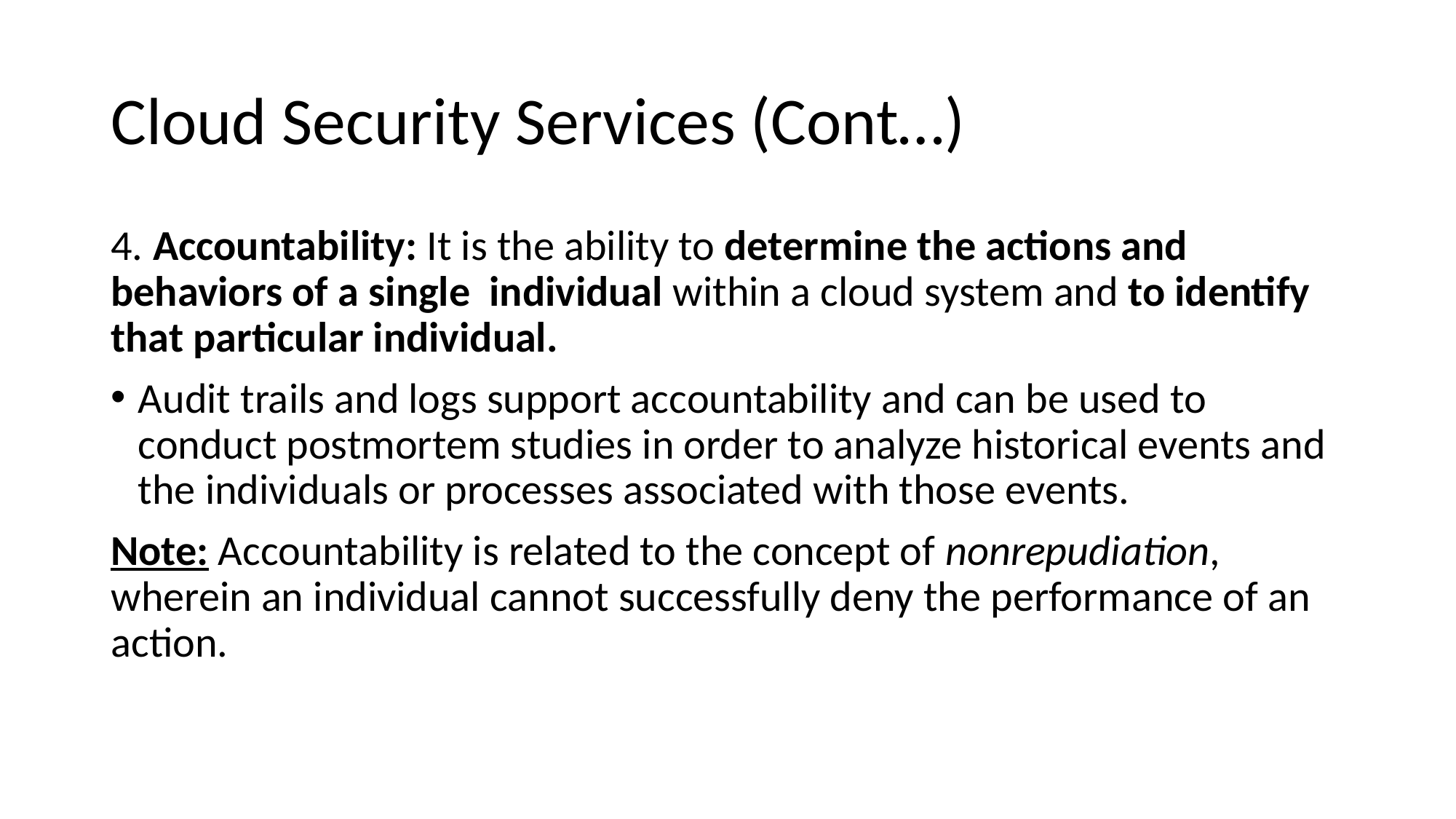

# Cloud Security Services (Cont…)
4. Accountability: It is the ability to determine the actions and behaviors of a single  individual within a cloud system and to identify that particular individual.
Audit trails and logs support accountability and can be used to conduct postmortem studies in order to analyze historical events and the individuals or processes associated with those events.
Note: Accountability is related to the concept of nonrepudiation, wherein an individual cannot successfully deny the performance of an action.